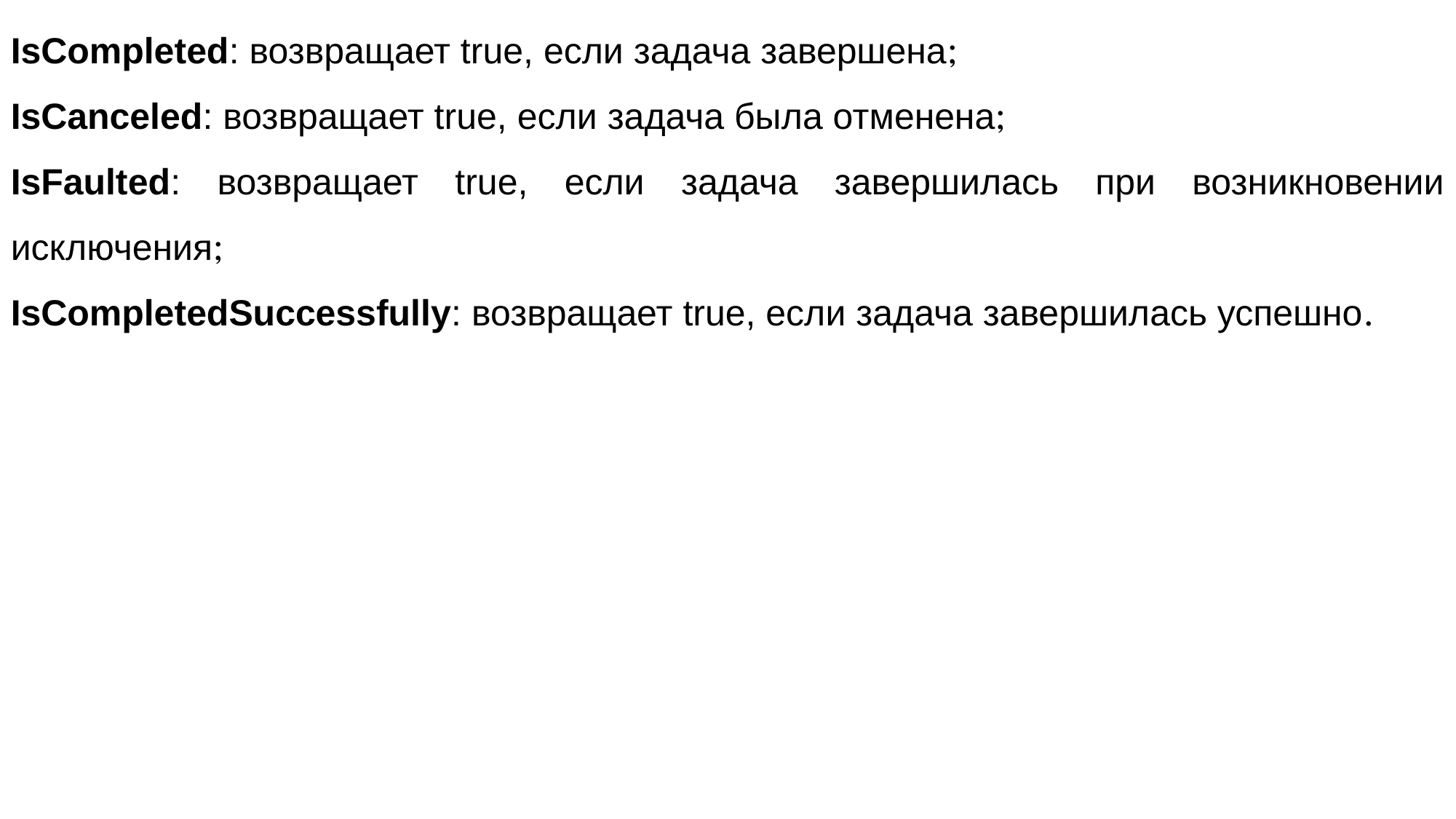

IsCompleted: возвращает true, если задача завершена;
IsCanceled: возвращает true, если задача была отменена;
IsFaulted: возвращает true, если задача завершилась при возникновении исключения;
IsCompletedSuccessfully: возвращает true, если задача завершилась успешно.